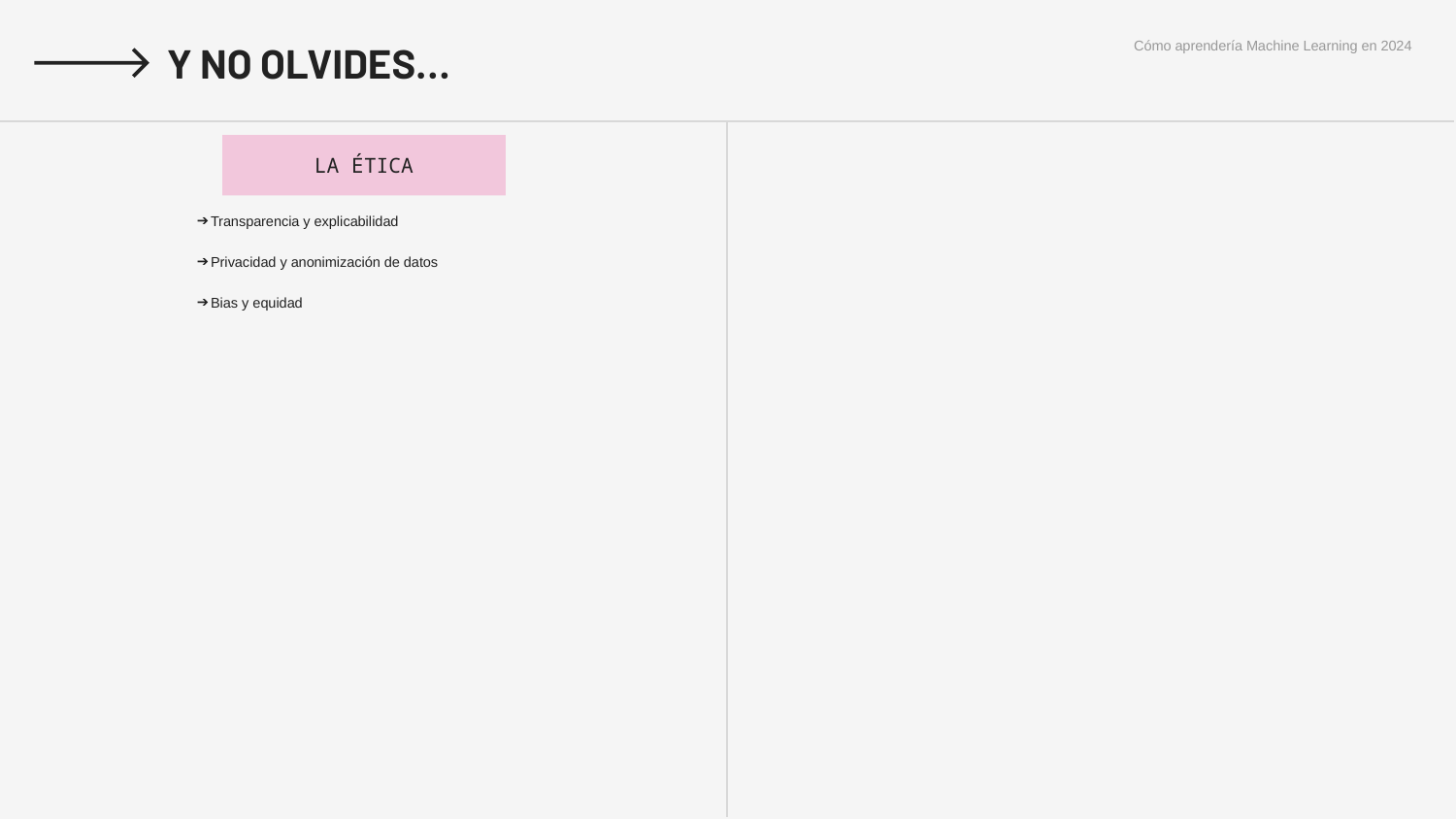

Cómo aprendería Machine Learning en 2024
Y NO OLVIDES…

EL SENTIDO SOCIAL
LA ÉTICA
Transparencia y explicabilidad

Privacidad y anonimización de datos

Bias y equidad

Detección temprana de enfermedades

Protección del medio ambiente

Promoción de la justicia social